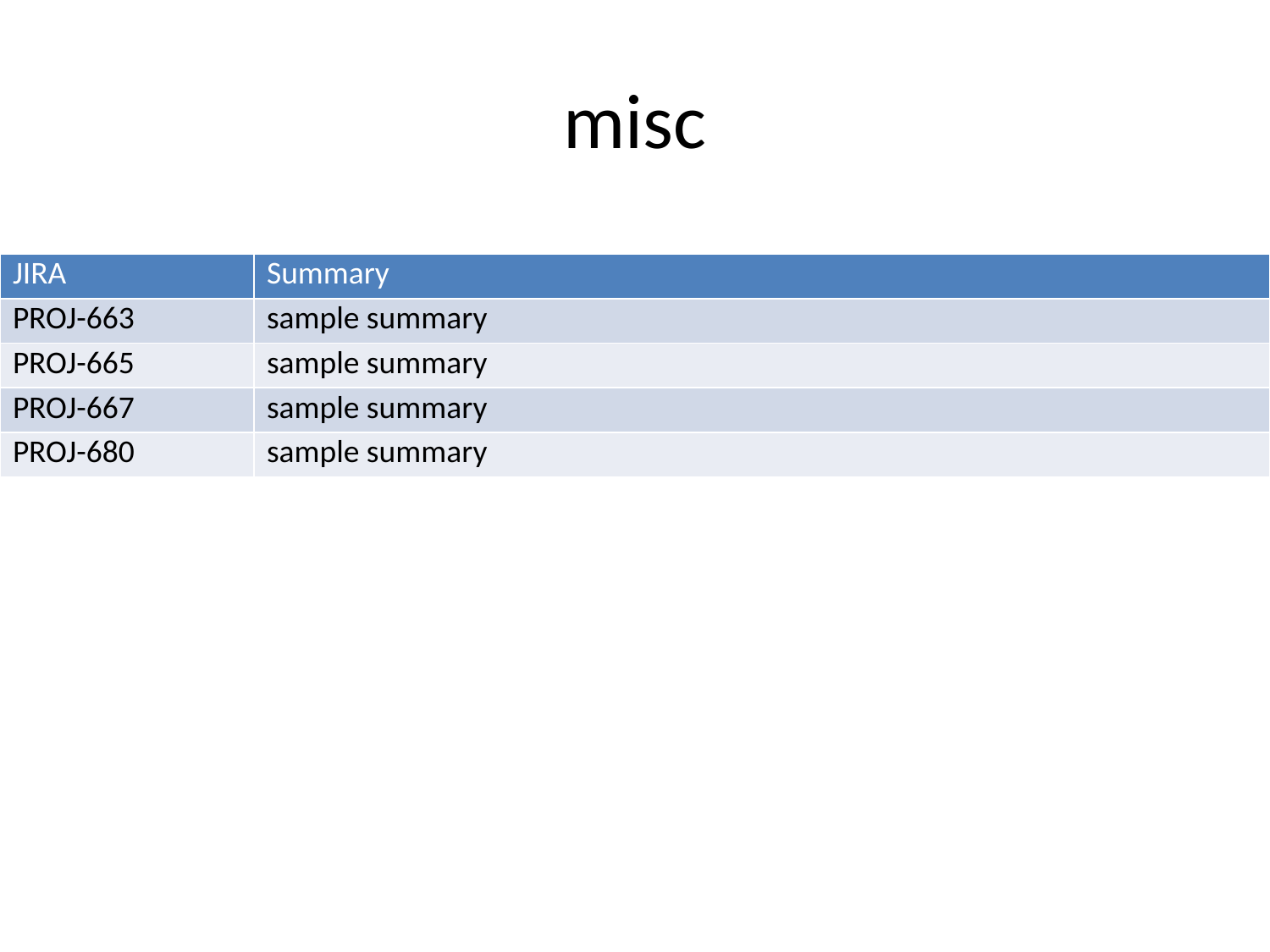

# misc
| JIRA | Summary |
| --- | --- |
| PROJ-663 | sample summary |
| PROJ-665 | sample summary |
| PROJ-667 | sample summary |
| PROJ-680 | sample summary |